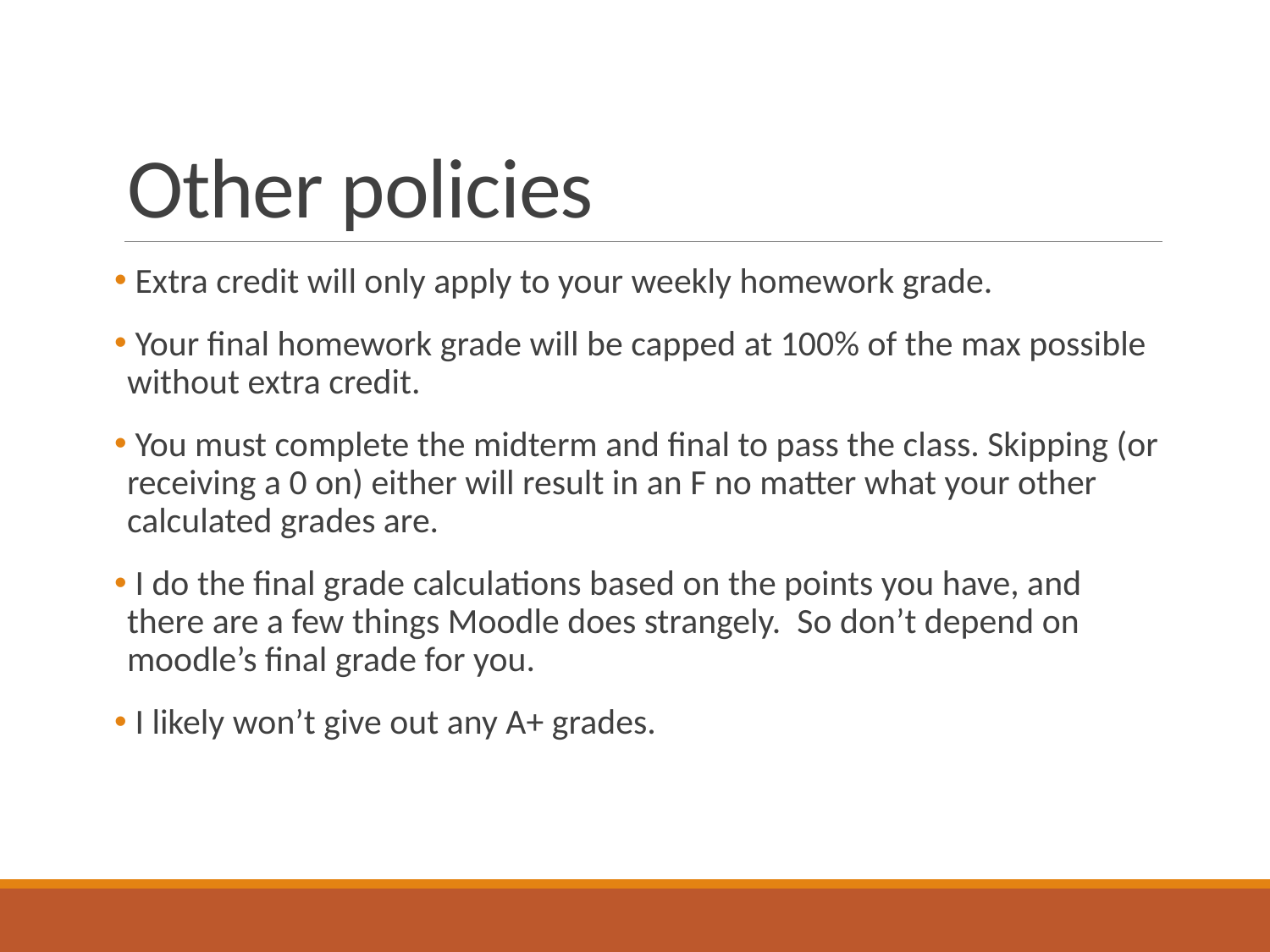

# Other policies
 Extra credit will only apply to your weekly homework grade.
 Your final homework grade will be capped at 100% of the max possible without extra credit.
 You must complete the midterm and final to pass the class. Skipping (or receiving a 0 on) either will result in an F no matter what your other calculated grades are.
 I do the final grade calculations based on the points you have, and there are a few things Moodle does strangely.  So don’t depend on moodle’s final grade for you.
 I likely won’t give out any A+ grades.